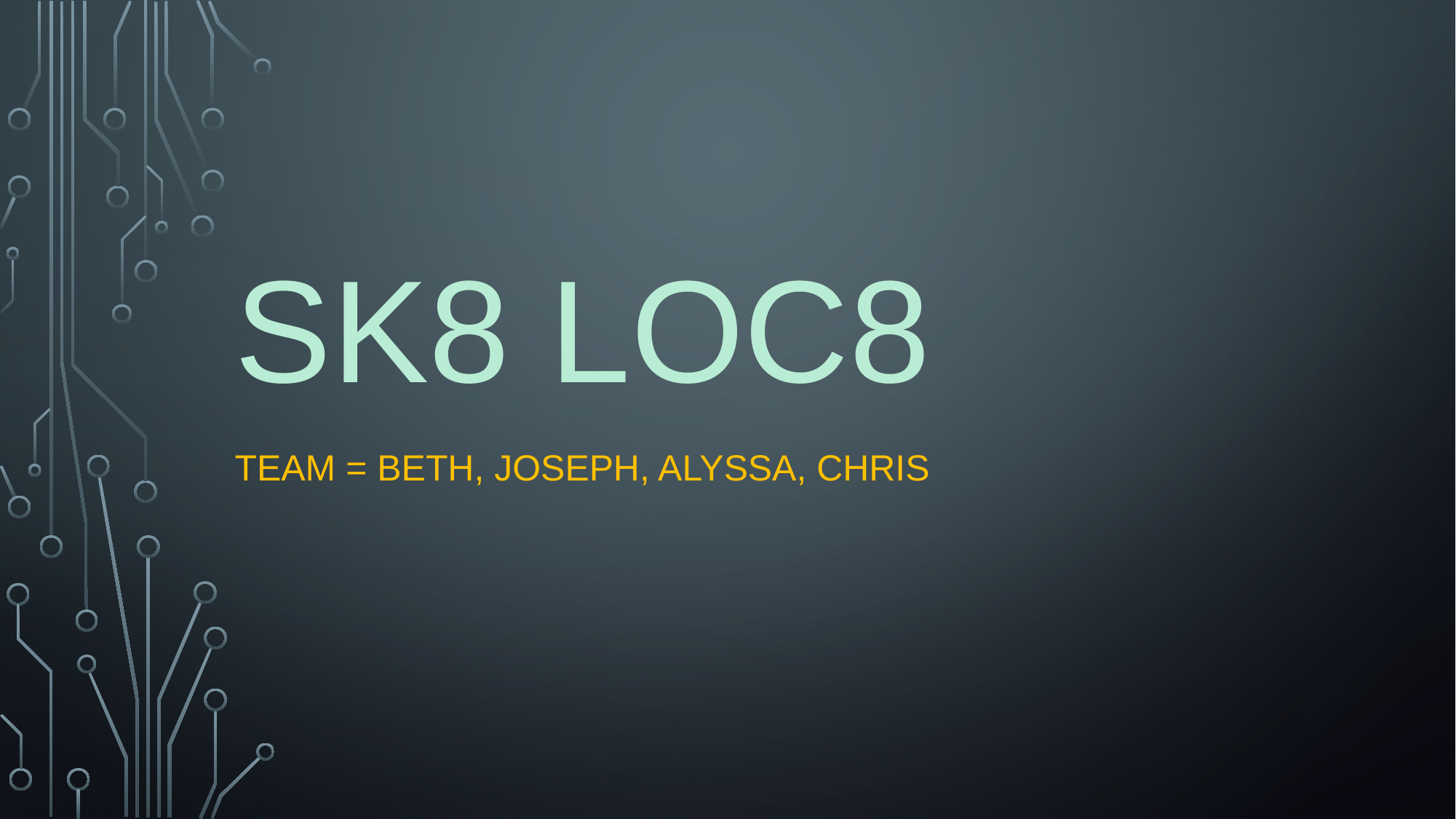

# Sk8 loc8
Team = BETH, JOSEPH, ALYSSA, CHRIS